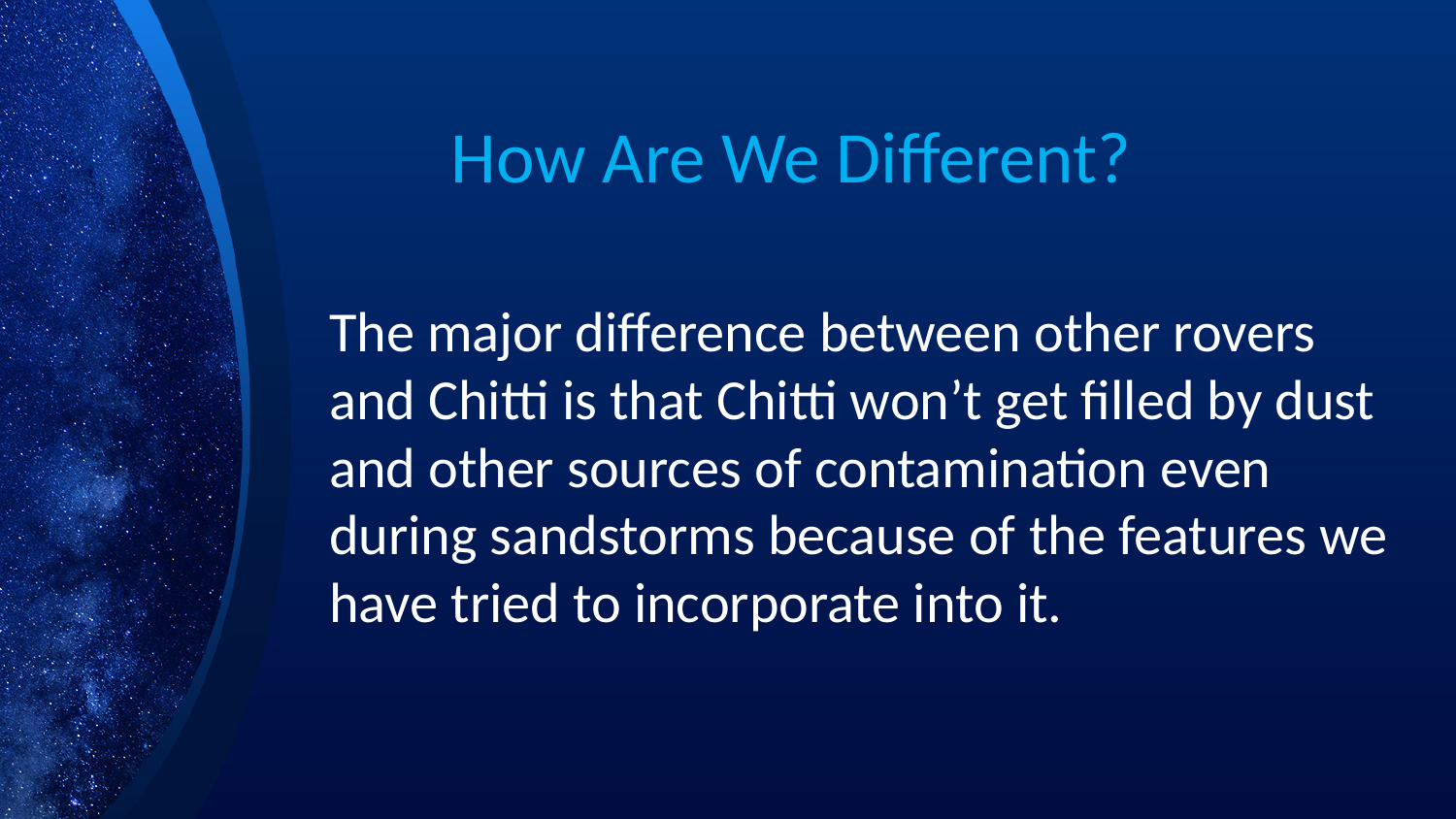

# How Are We Different?
The major difference between other rovers and Chitti is that Chitti won’t get filled by dust and other sources of contamination even during sandstorms because of the features we have tried to incorporate into it.